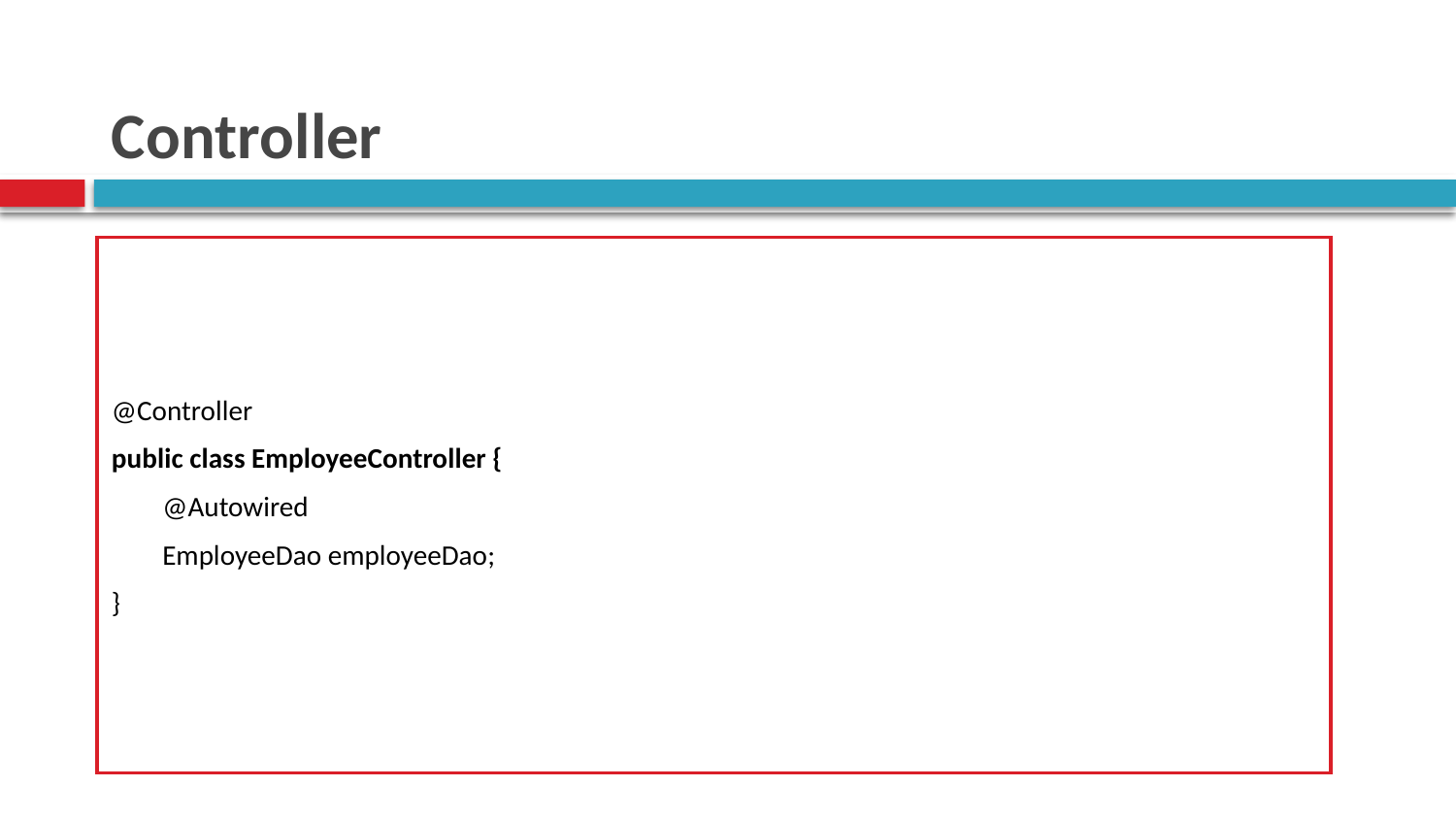

# Controller
@Controller
public class EmployeeController {
	@Autowired
	EmployeeDao employeeDao;
}